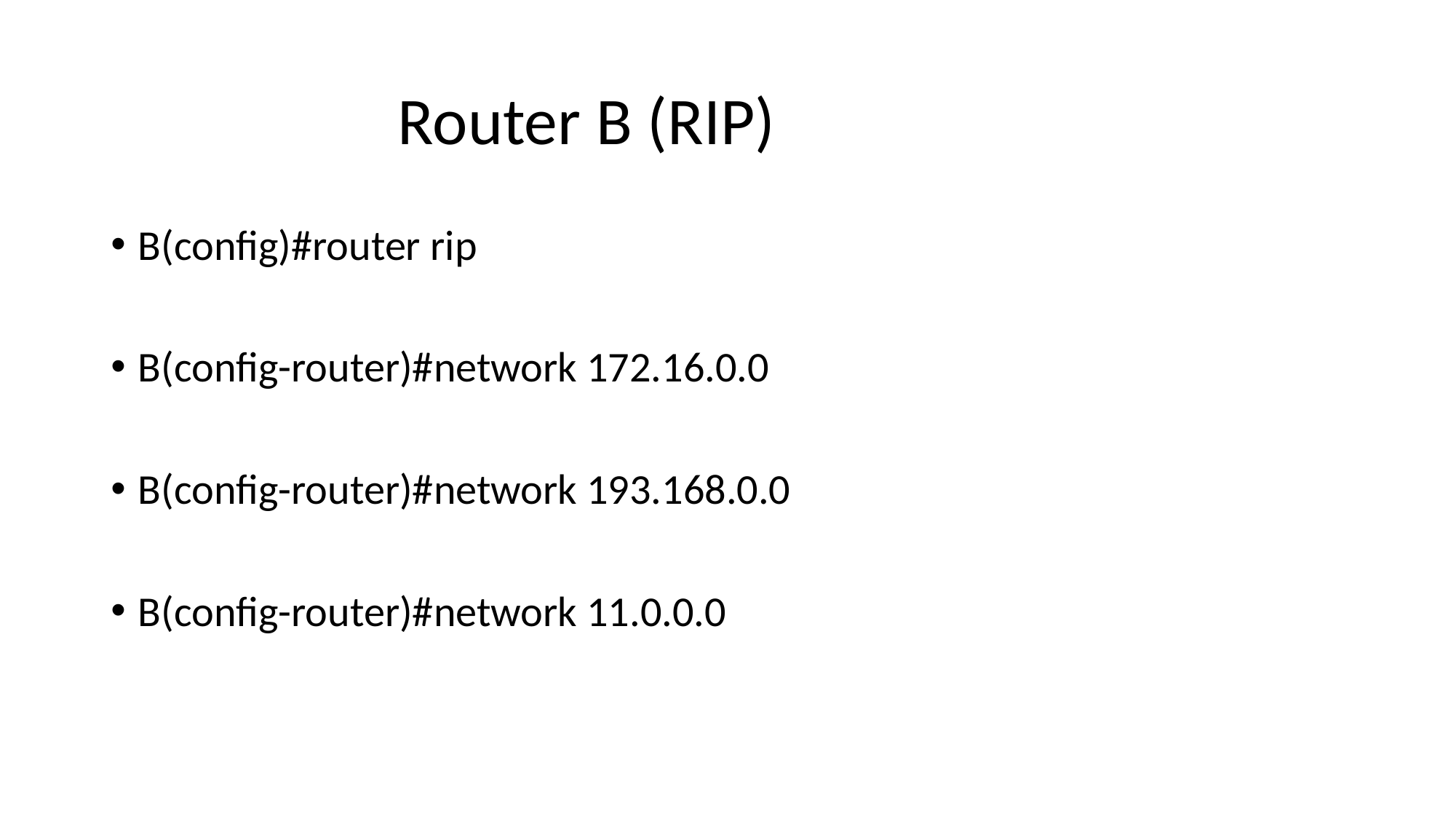

# Router B (RIP)
B(config)#router rip

B(config-router)#network 172.16.0.0

B(config-router)#network 193.168.0.0

B(config-router)#network 11.0.0.0